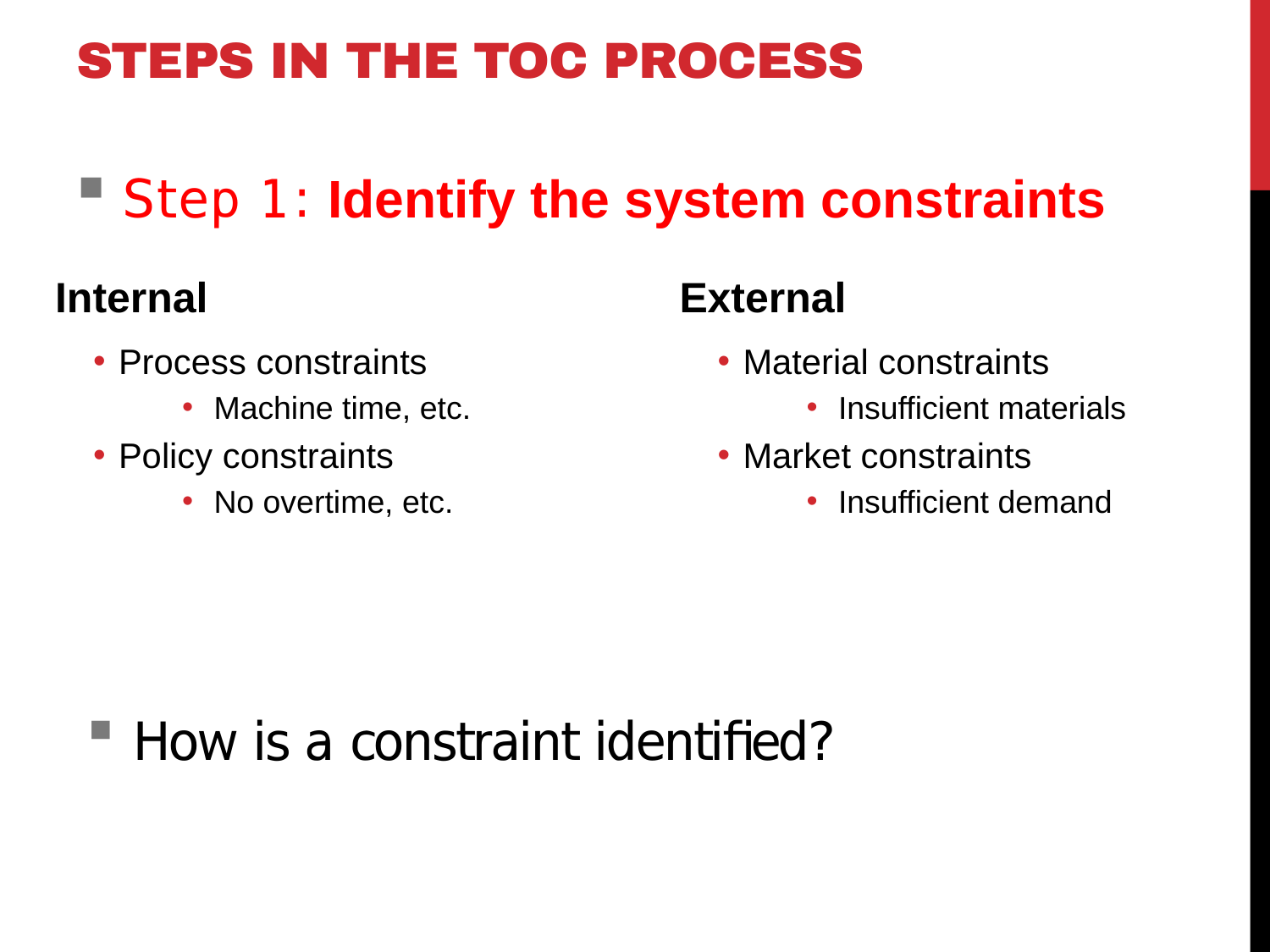

# Steps in the TOC Process
 Step 1: Identify the system constraints

Internal
Process constraints
Machine time, etc.
Policy constraints
No overtime, etc.
External
Material constraints
Insufficient materials
Market constraints
Insufficient demand
 How is a constraint identified?